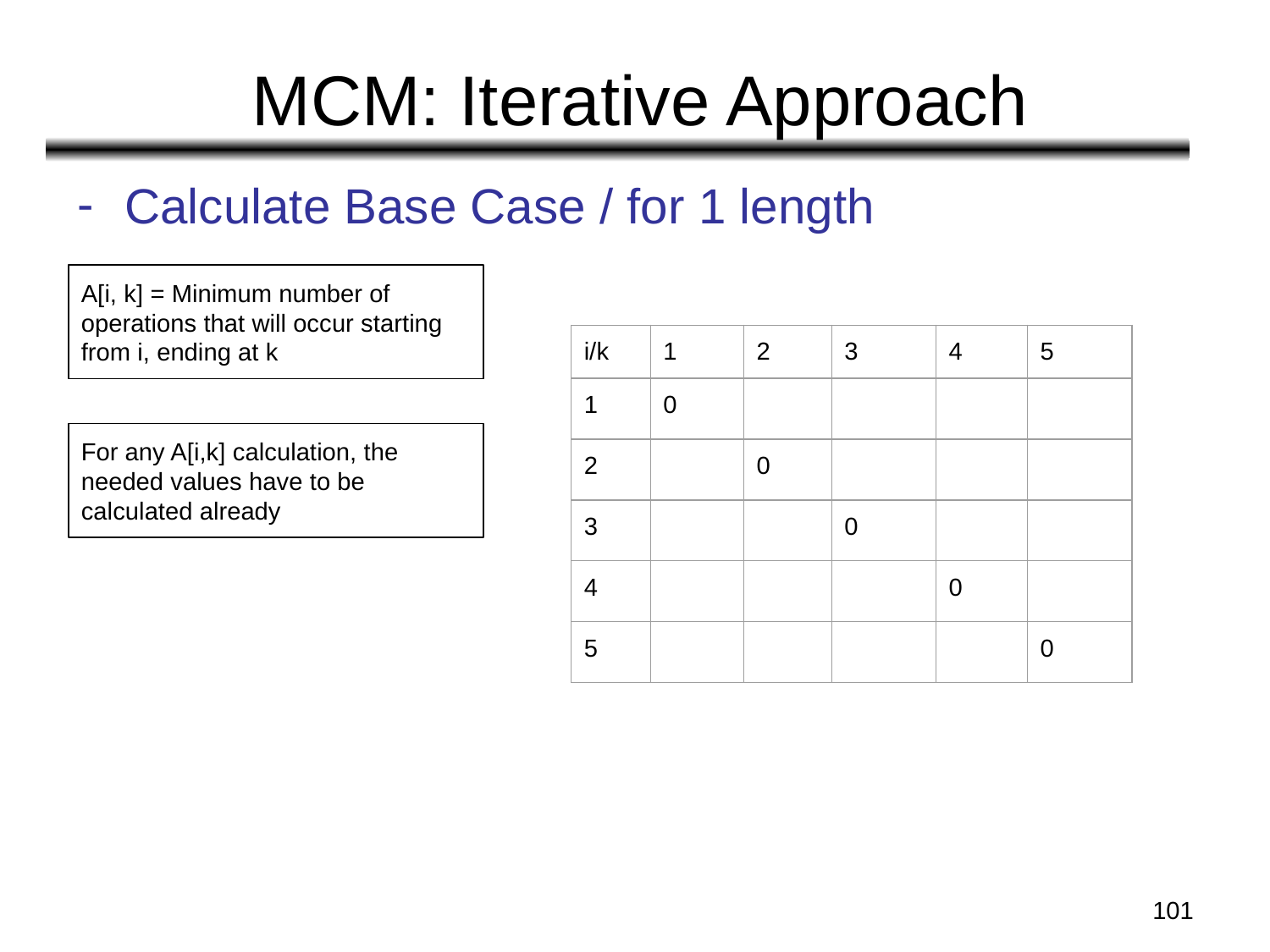

# MCM: Iterative Approach
Calculate Base Case / for 1 length
A[i, k] = Minimum number of operations that will occur starting from i, ending at k
| i/k | 1 | 2 | 3 | 4 | 5 |
| --- | --- | --- | --- | --- | --- |
| 1 | 0 |  |  |  |  |
| 2 |  | 0 |  |  |  |
| 3 |  |  | 0 |  |  |
| 4 |  |  |  | 0 |  |
| 5 |  |  |  |  | 0 |
For any A[i,k] calculation, the needed values have to be calculated already
101